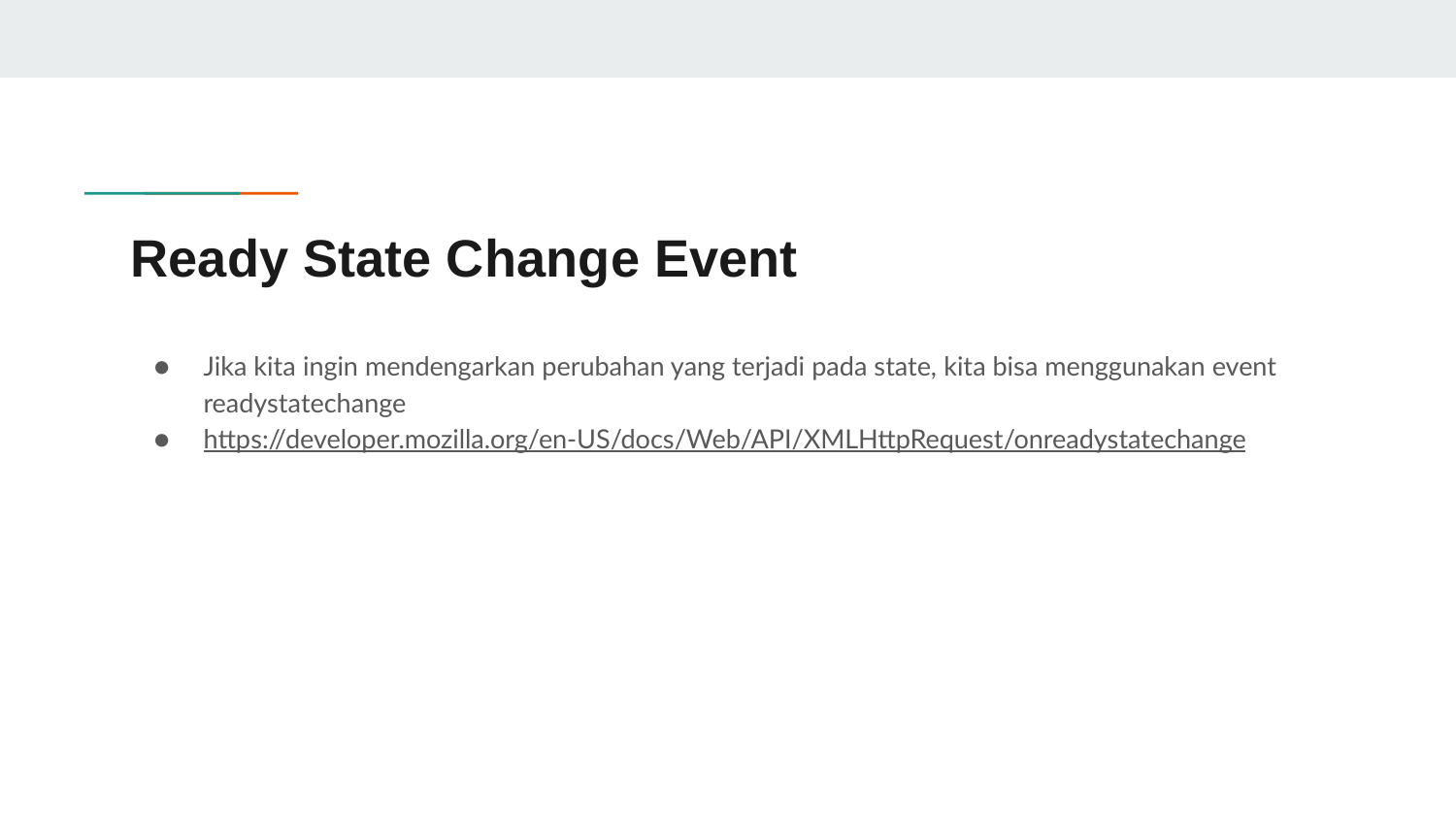

# Ready State Change Event
Jika kita ingin mendengarkan perubahan yang terjadi pada state, kita bisa menggunakan event readystatechange
https://developer.mozilla.org/en-US/docs/Web/API/XMLHttpRequest/onreadystatechange